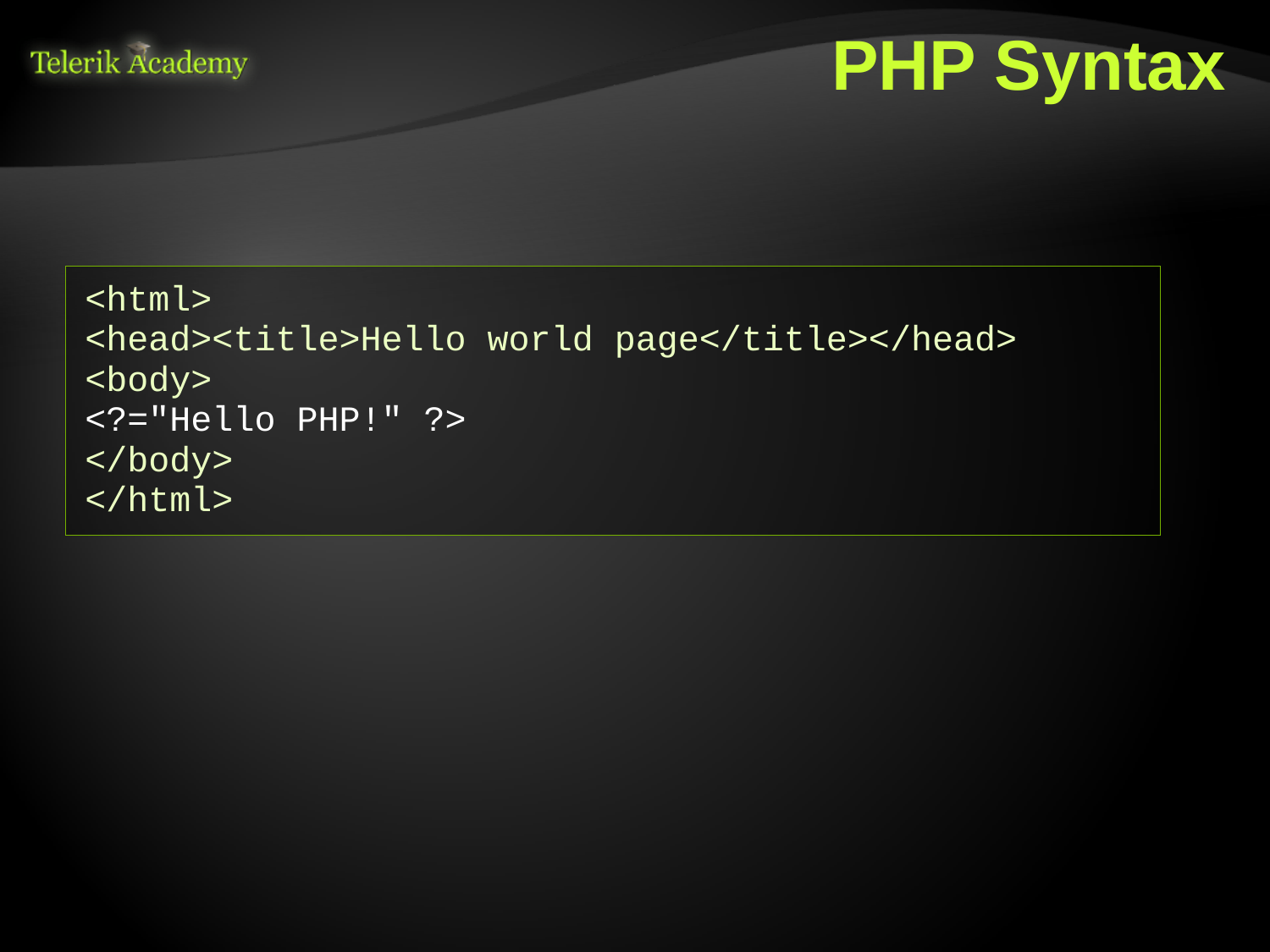

# PHP Syntax
Short opening tag <?=

Forces the result of the expression to be printed to the browser
Similar to print
Allowed to omit ending ";"
<html>
<head><title>Hello world page</title></head>
<body>
<?="Hello PHP!" ?>
</body>
</html>